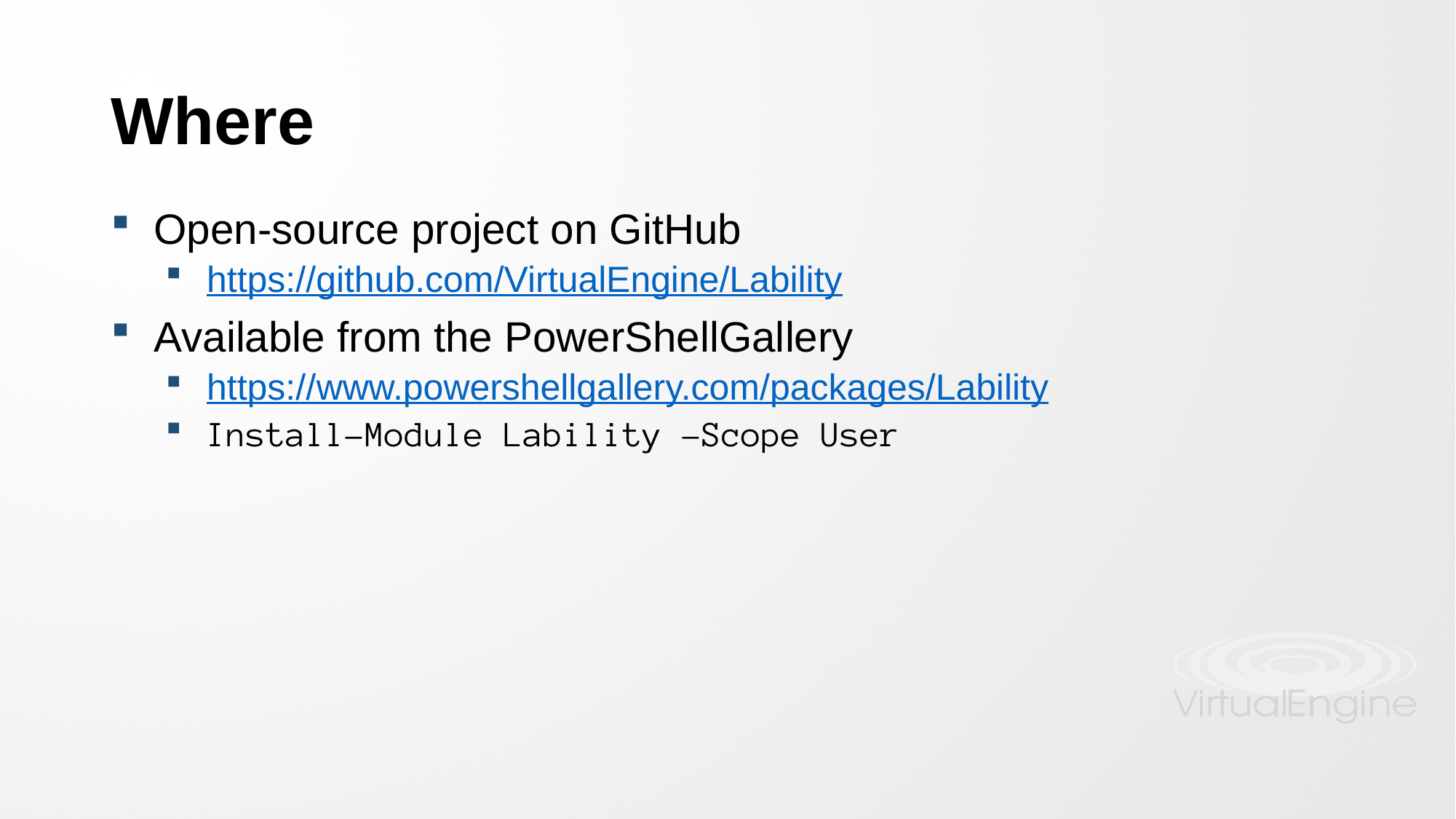

# Where
Open-source project on GitHub
https://github.com/VirtualEngine/Lability
Available from the PowerShellGallery
https://www.powershellgallery.com/packages/Lability
Install-Module Lability –Scope User